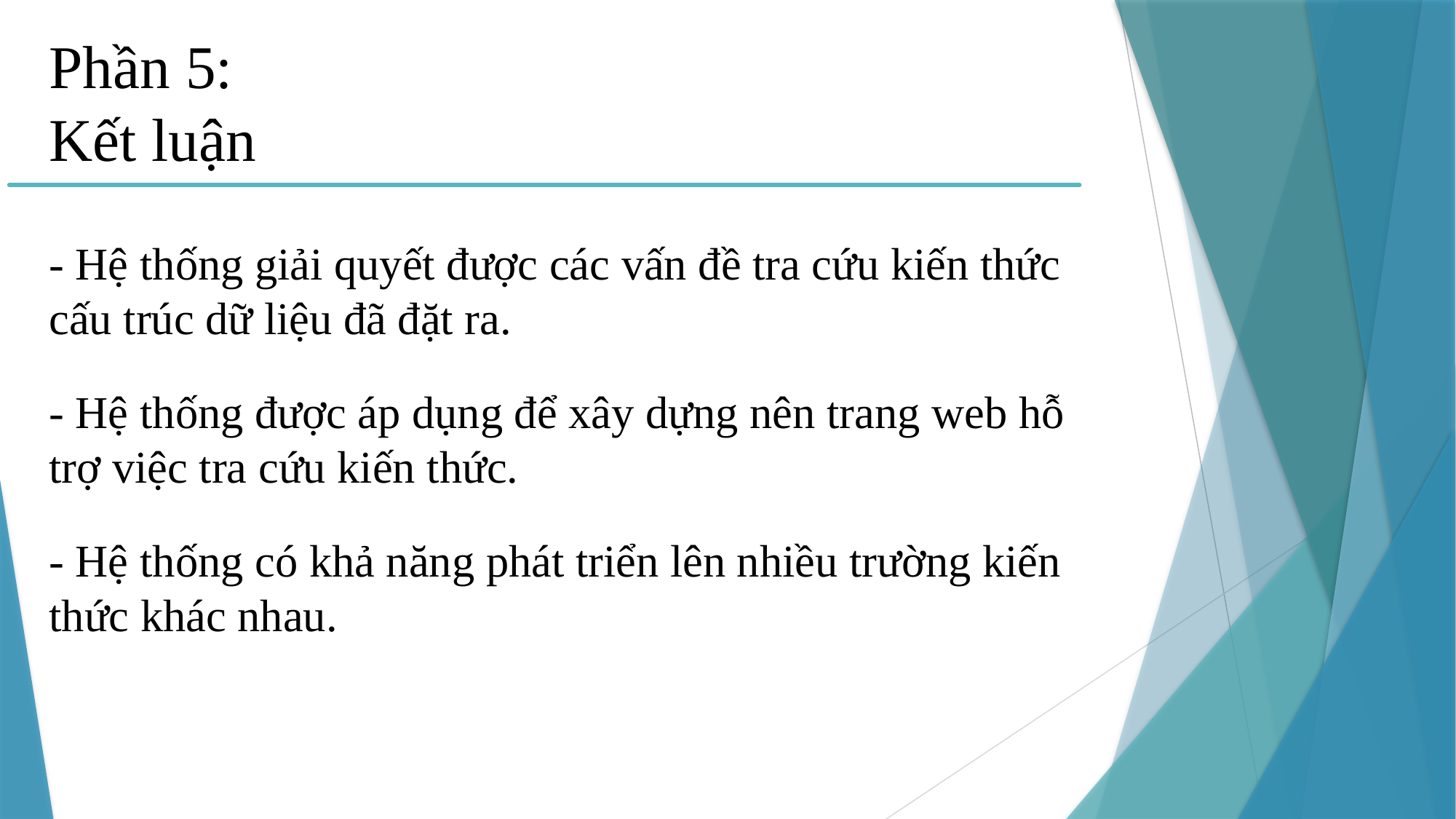

Phần 5:
Kết luận
- Hệ thống giải quyết được các vấn đề tra cứu kiến thức cấu trúc dữ liệu đã đặt ra.
- Hệ thống được áp dụng để xây dựng nên trang web hỗ trợ việc tra cứu kiến thức.
- Hệ thống có khả năng phát triển lên nhiều trường kiến thức khác nhau.